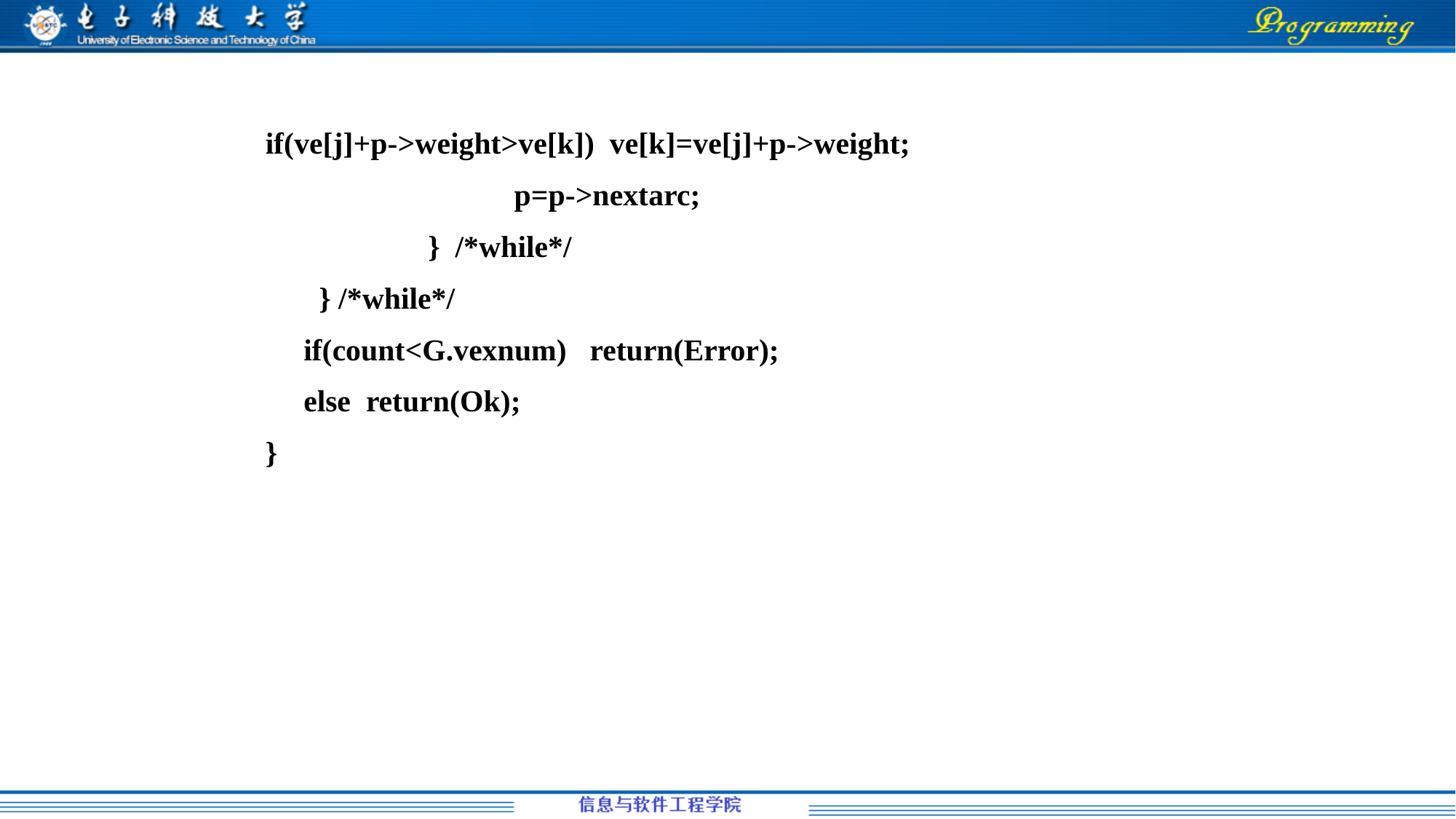

if(ve[j]+p->weight>ve[k])  ve[k]=ve[j]+p->weight;
		    p=p->nextarc;
	       }  /*while*/
       } /*while*/
     if(count<G.vexnum)   return(Error);
     else  return(Ok);
}